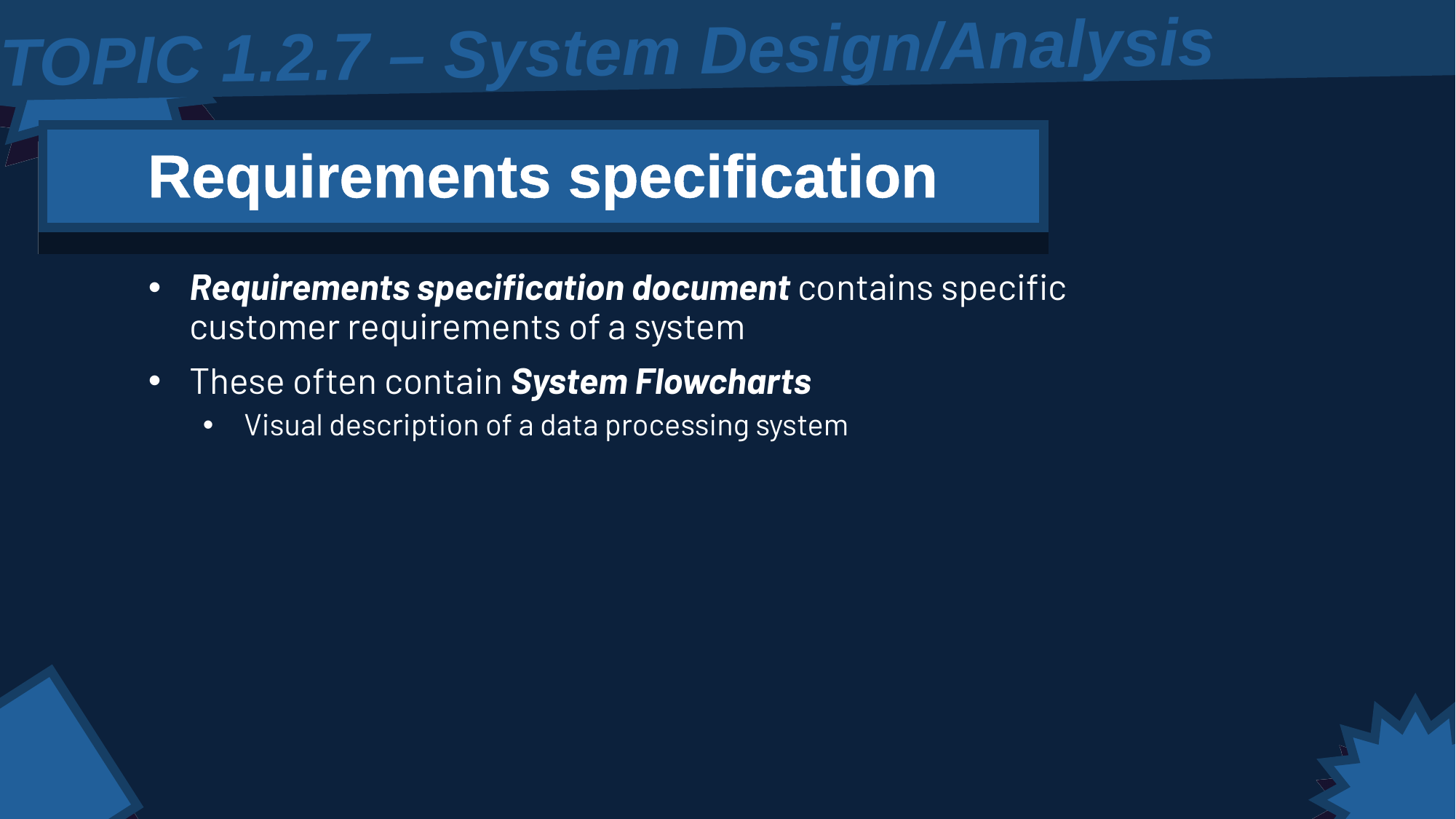

TOPIC 1.2.7 – System Design/Analysis

Requirements specification
Requirements specification document contains specific customer requirements of a system
These often contain System Flowcharts
Visual description of a data processing system